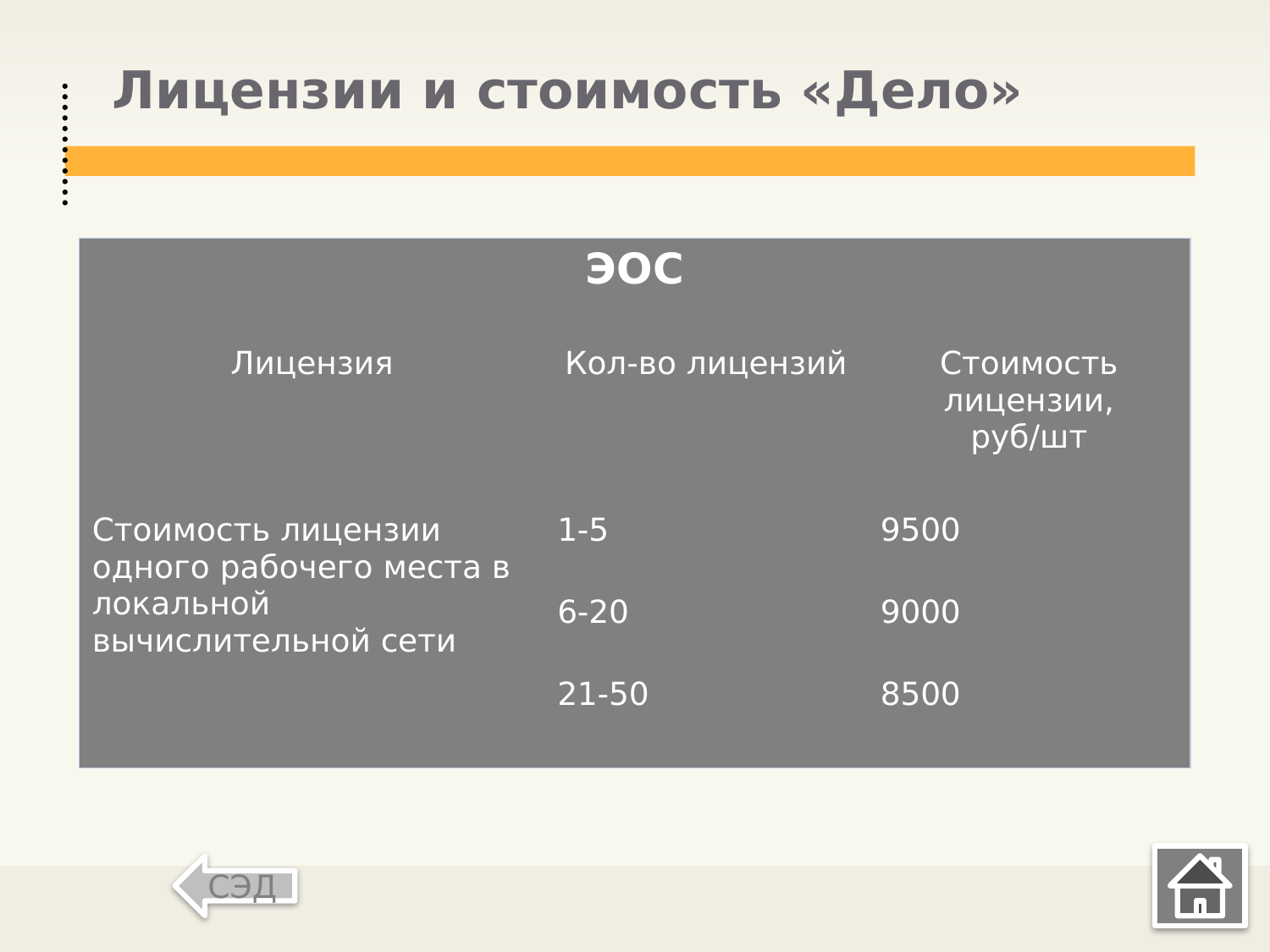

# Лицензии и стоимость «Дело»
| ЭОС |  |  |
| --- | --- | --- |
| Лицензия | Кол-во лицензий | Стоимость лицензии, руб/шт |
| Стоимость лицензии одного рабочего места в локальной вычислительной сети | 1-5 | 9500 |
|  | 6-20 | 9000 |
|  | 21-50 | 8500 |

СЭД